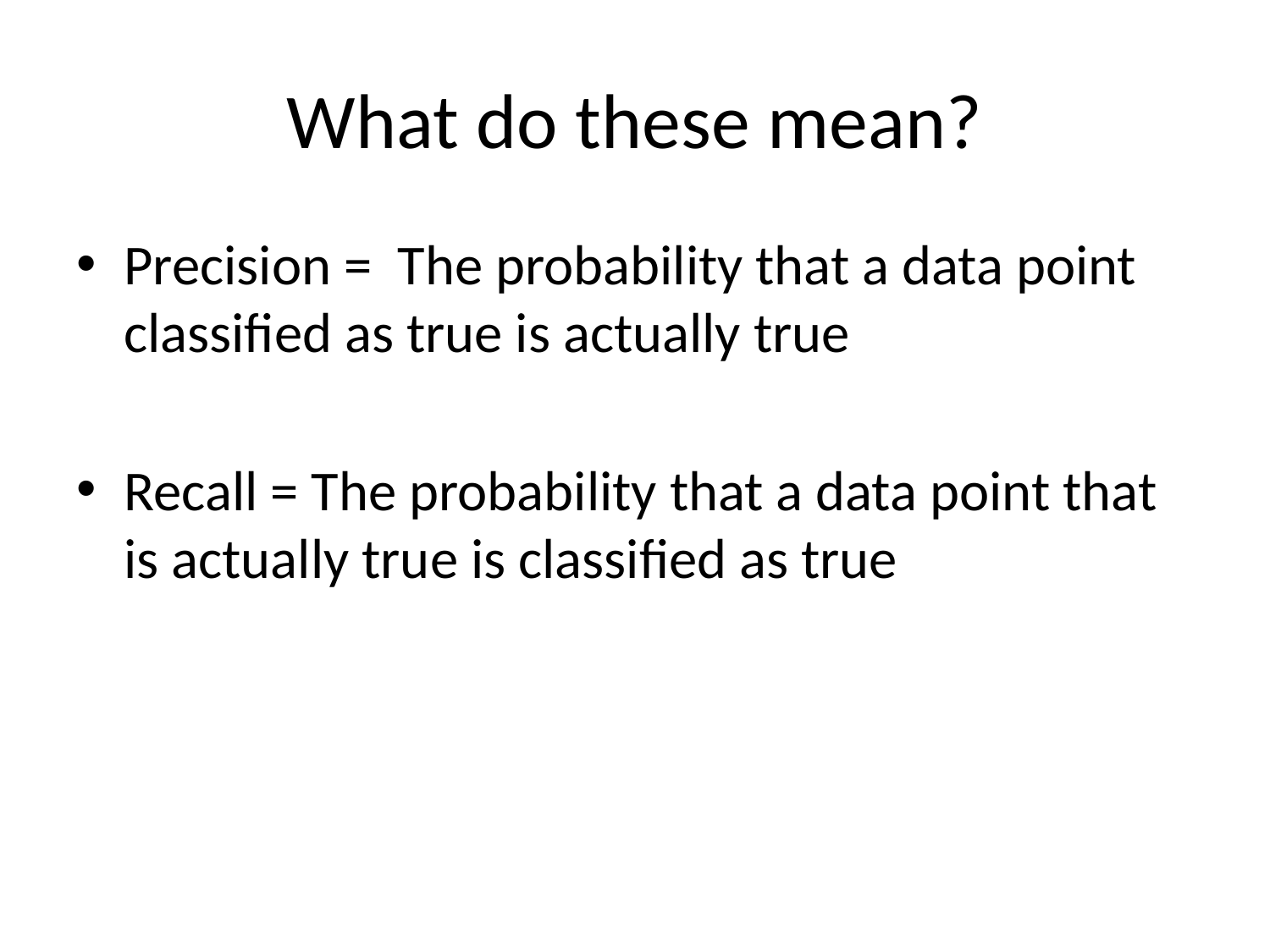

# What do these mean?
Precision =  The probability that a data point classified as true is actually true

Recall = The probability that a data point that is actually true is classified as true